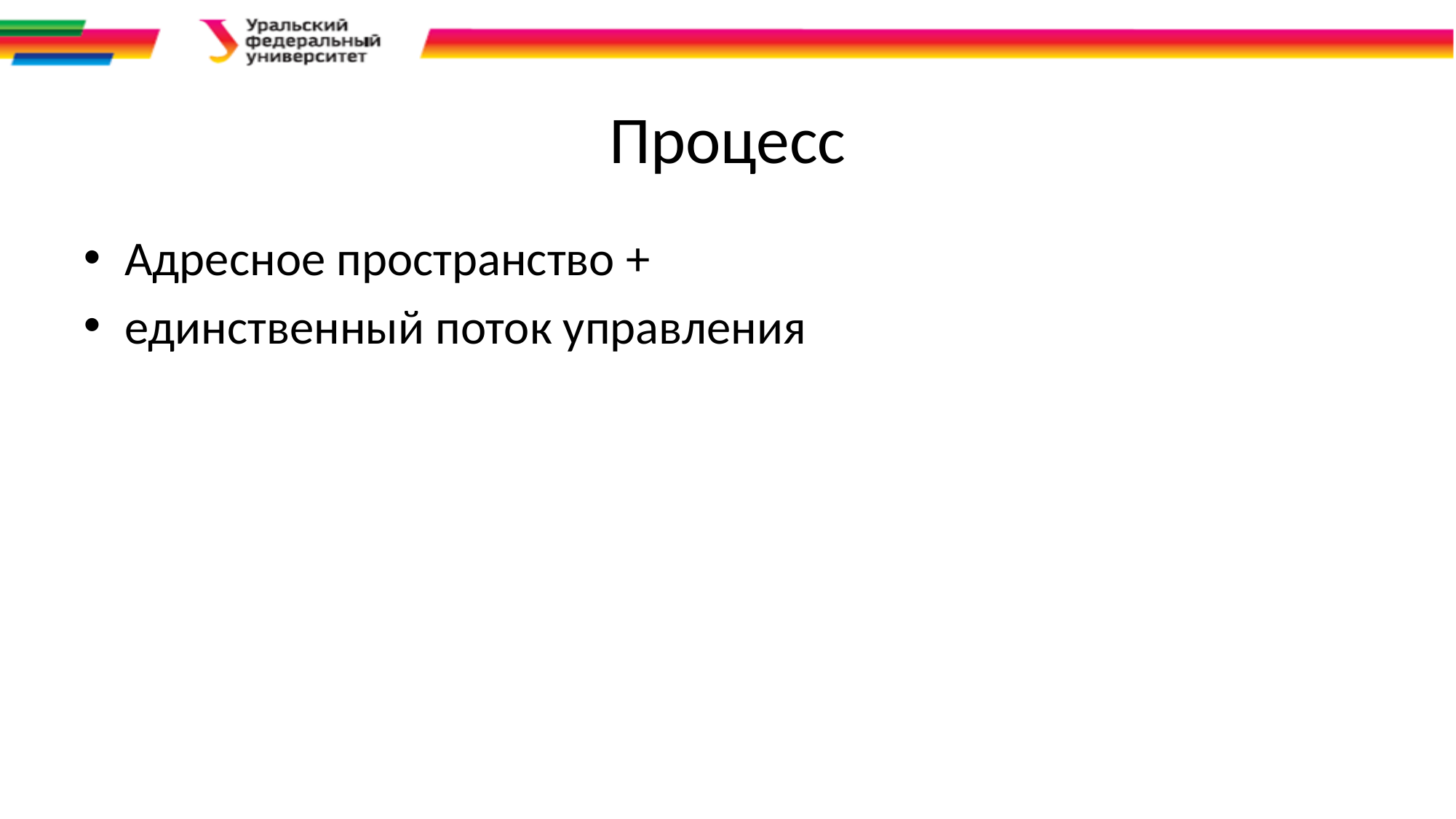

# Процесс
Адресное пространство +
единственный поток управления